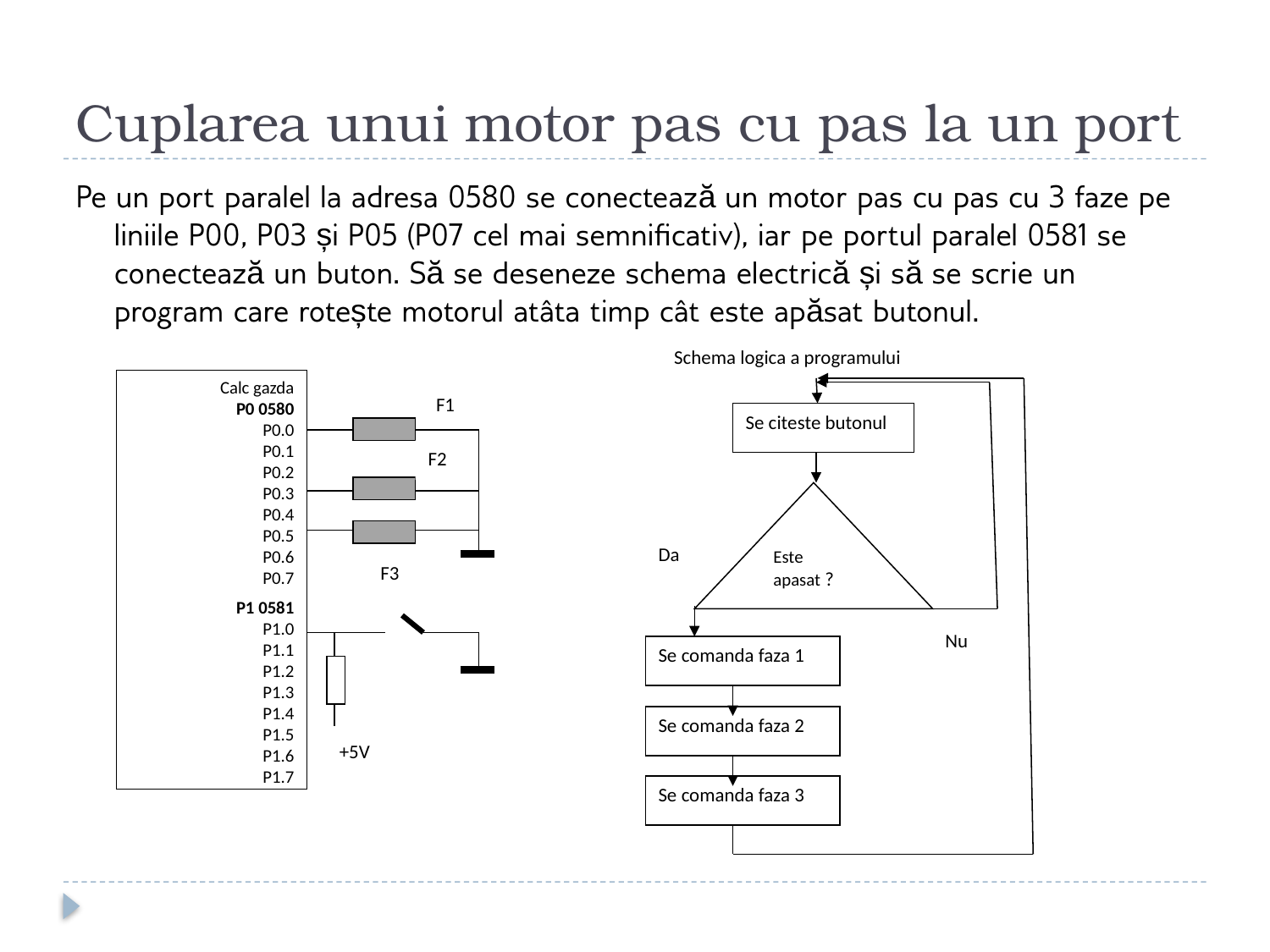

# Cuplarea unui motor pas cu pas la un port
Pe un port paralel la adresa 0580 se conectează un motor pas cu pas cu 3 faze pe liniile P00, P03 și P05 (P07 cel mai semnificativ), iar pe portul paralel 0581 se conectează un buton. Să se deseneze schema electrică și să se scrie un program care rotește motorul atâta timp cât este apăsat butonul.
Schema logica a programului
Se citeste butonul

Da
Este apasat ?
Nu
Se comanda faza 1
Se comanda faza 2
Se comanda faza 3
Calc gazda
P0 0580
P0.0
P0.1
P0.2
P0.3
P0.4
P0.5
P0.6
P0.7

P1 0581
P1.0
P1.1
P1.2
P1.3
P1.4
P1.5
P1.6
P1.7
F1

F2

F3

+5V